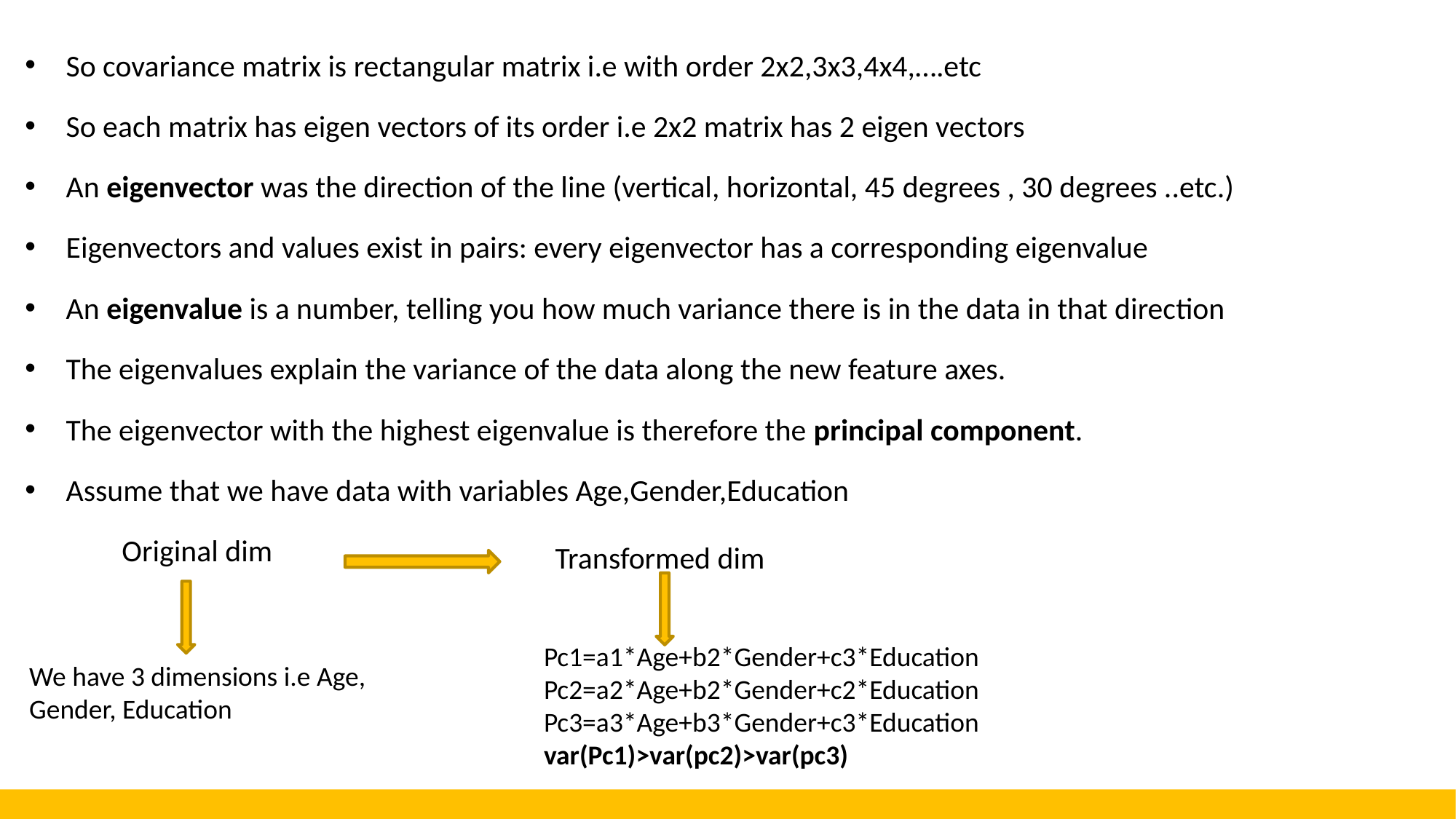

So covariance matrix is rectangular matrix i.e with order 2x2,3x3,4x4,….etc
So each matrix has eigen vectors of its order i.e 2x2 matrix has 2 eigen vectors
An eigenvector was the direction of the line (vertical, horizontal, 45 degrees , 30 degrees ..etc.)
Eigenvectors and values exist in pairs: every eigenvector has a corresponding eigenvalue
An eigenvalue is a number, telling you how much variance there is in the data in that direction
The eigenvalues explain the variance of the data along the new feature axes.
The eigenvector with the highest eigenvalue is therefore the principal component.
Assume that we have data with variables Age,Gender,Education
              Original dim

Transformed dim

Pc1=a1*Age+b2*Gender+c3*Education
Pc2=a2*Age+b2*Gender+c2*Education
Pc3=a3*Age+b3*Gender+c3*Education
var(Pc1)>var(pc2)>var(pc3)
We have 3 dimensions i.e Age, Gender, Education